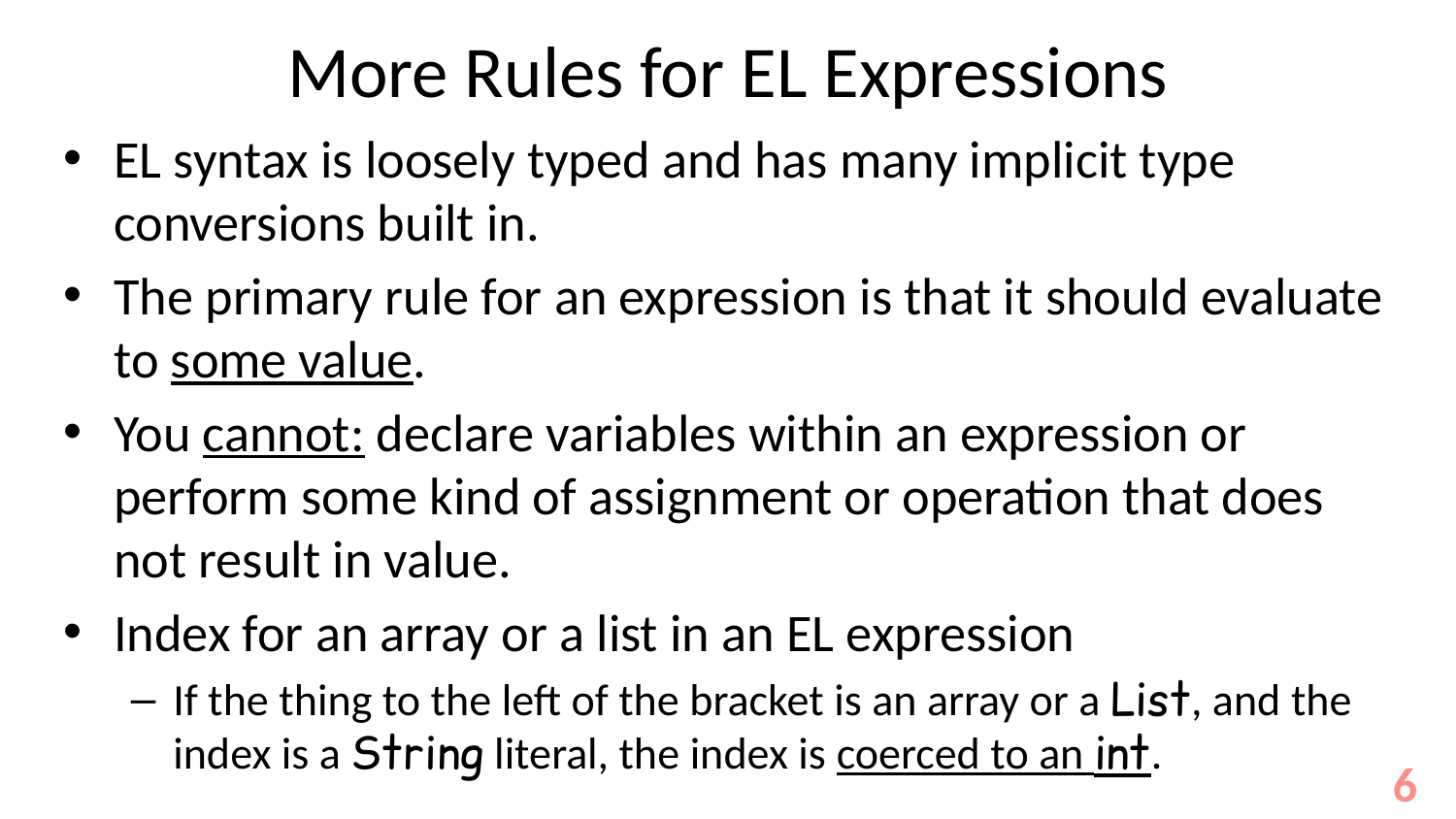

# More Rules for EL Expressions
EL syntax is loosely typed and has many implicit type conversions built in.
The primary rule for an expression is that it should evaluate to some value.
You cannot: declare variables within an expression or perform some kind of assignment or operation that does not result in value.
Index for an array or a list in an EL expression
If the thing to the left of the bracket is an array or a List, and the index is a String literal, the index is coerced to an int.
6